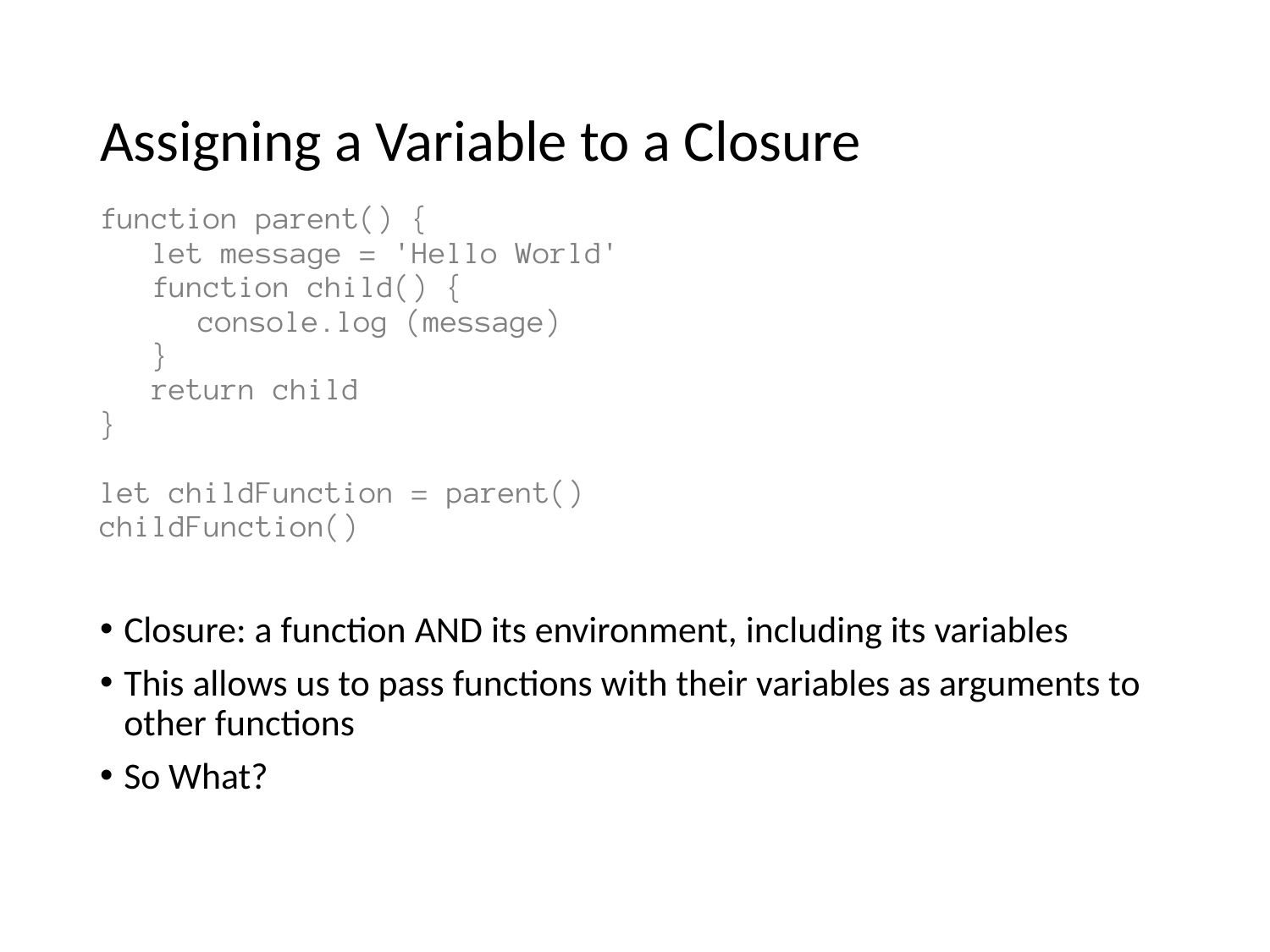

# Assigning a Variable to a Closure
function parent() {
   let message = 'Hello World'
   function child() {
  console.log (message)
   }
   return child
}

let childFunction = parent()
childFunction()

Closure: a function AND its environment, including its variables
This allows us to pass functions with their variables as arguments to other functions
So What?